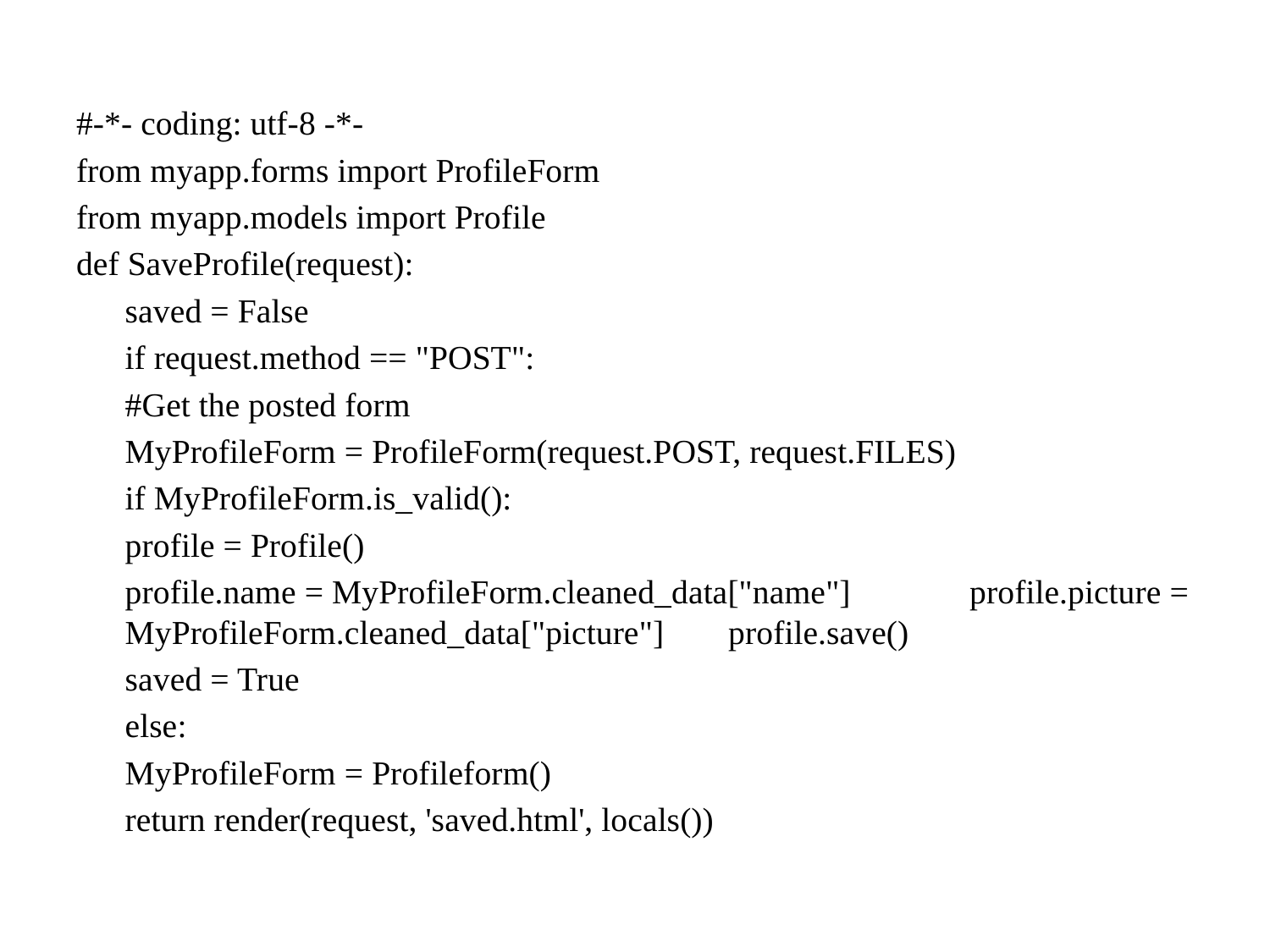

#-*- coding: utf-8 -*-
from myapp.forms import ProfileForm
from myapp.models import Profile
def SaveProfile(request):
	saved = False
	if request.method == "POST":
		#Get the posted form
		MyProfileForm = ProfileForm(request.POST, request.FILES)
		if MyProfileForm.is_valid():
			profile = Profile()
			profile.name = MyProfileForm.cleaned_data["name"] 			profile.picture = MyProfileForm.cleaned_data["picture"] 		profile.save()
			saved = True
		else:
			MyProfileForm = Profileform()
		return render(request, 'saved.html', locals())